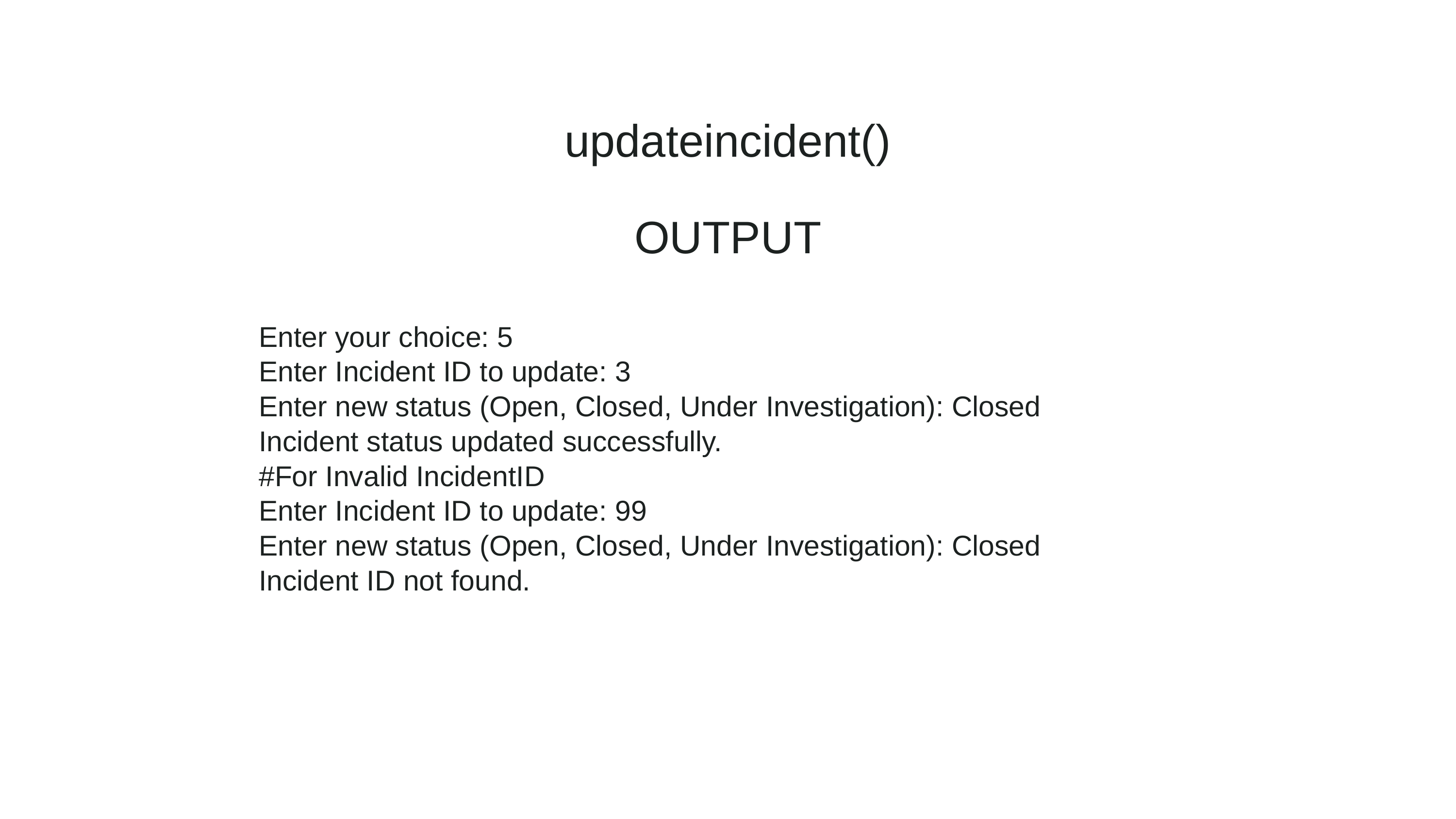

updateincident()
OUTPUT
Enter your choice: 5
Enter Incident ID to update: 3
Enter new status (Open, Closed, Under Investigation): Closed
Incident status updated successfully.
#For Invalid IncidentID
Enter Incident ID to update: 99
Enter new status (Open, Closed, Under Investigation): Closed
Incident ID not found.